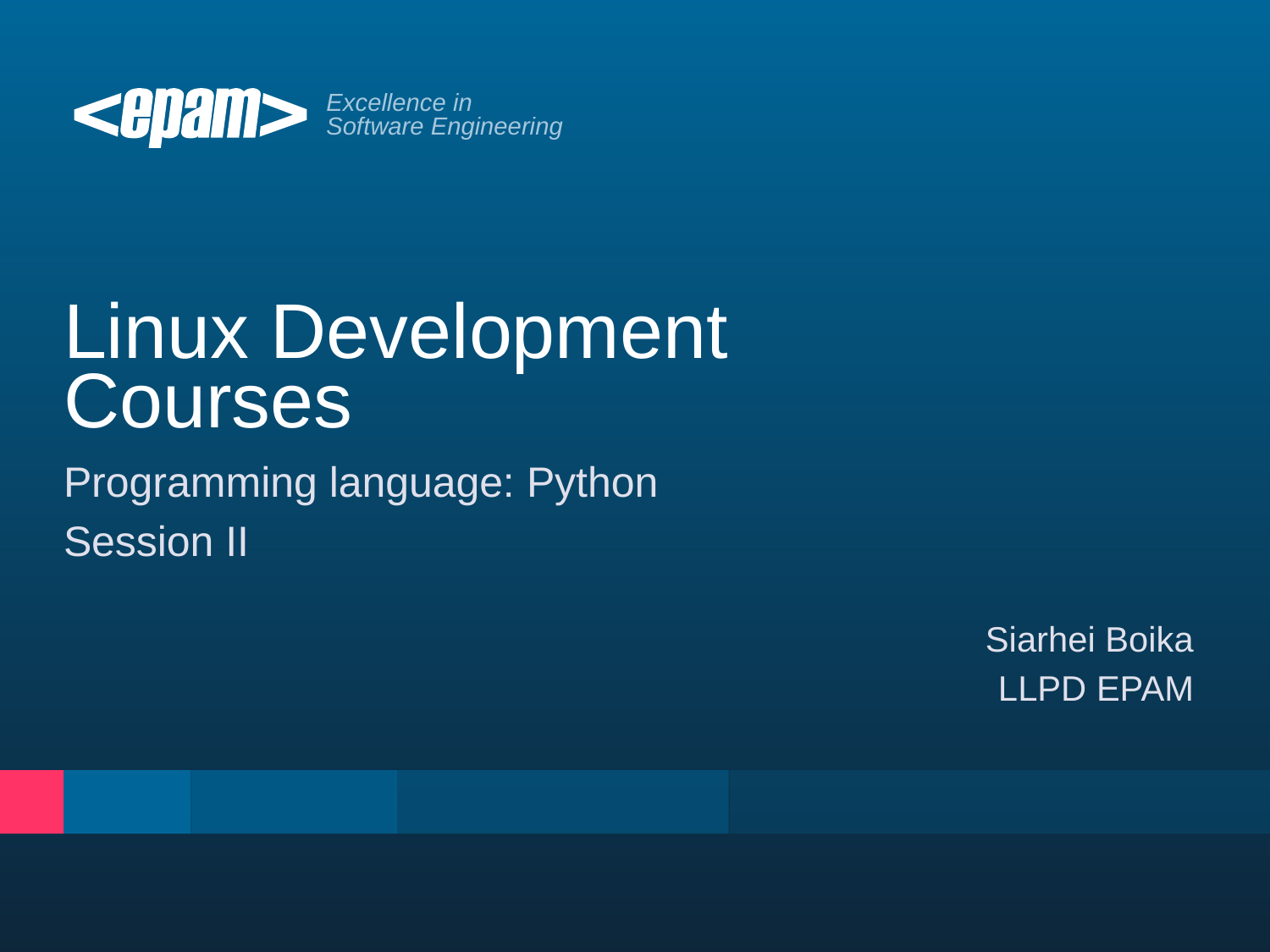

# Linux Development Courses
Programming language: Python
Session II

Siarhei Boika
LLPD EPAM